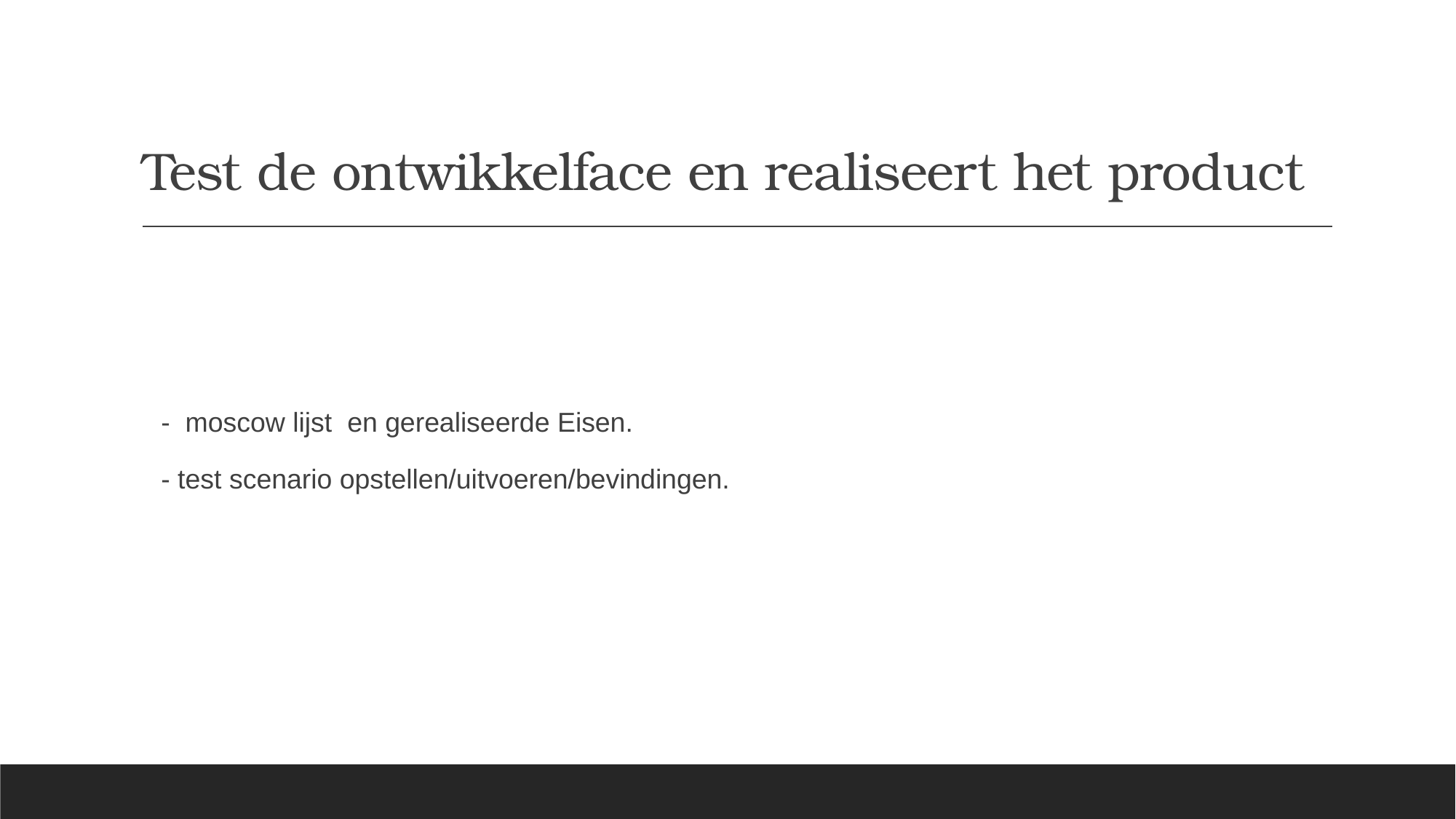

# Test de ontwikkelface en realiseert het product
-  moscow lijst  en gerealiseerde Eisen.
- test scenario opstellen/uitvoeren/bevindingen.